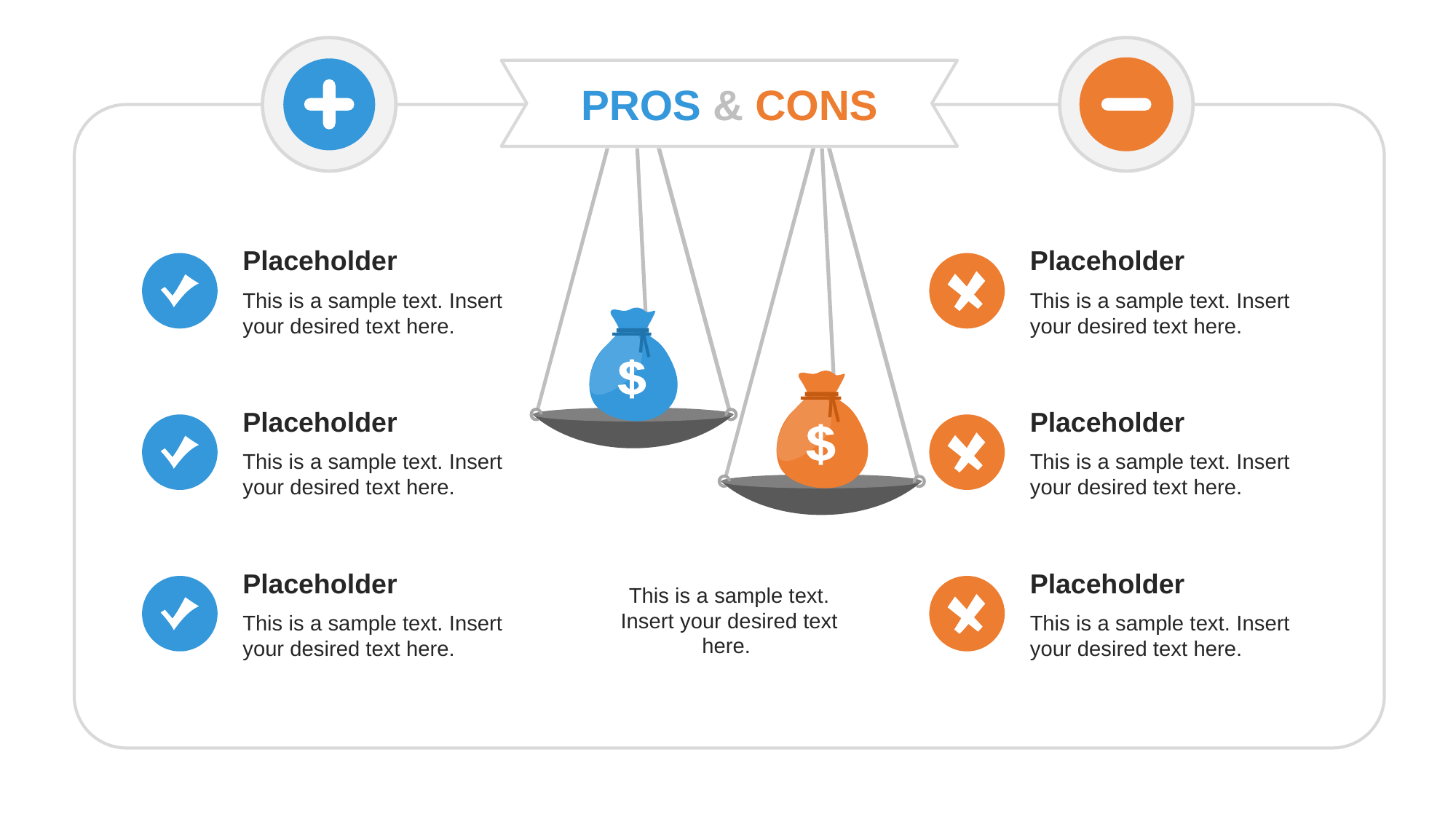

PROS & CONS

Placeholder
This is a sample text. Insert your desired text here.
Placeholder
This is a sample text. Insert your desired text here.

Placeholder
This is a sample text. Insert your desired text here.
Placeholder
This is a sample text. Insert your desired text here.

Placeholder
This is a sample text. Insert your desired text here.
Placeholder
This is a sample text. Insert your desired text here.

This is a sample text. Insert your desired text here.